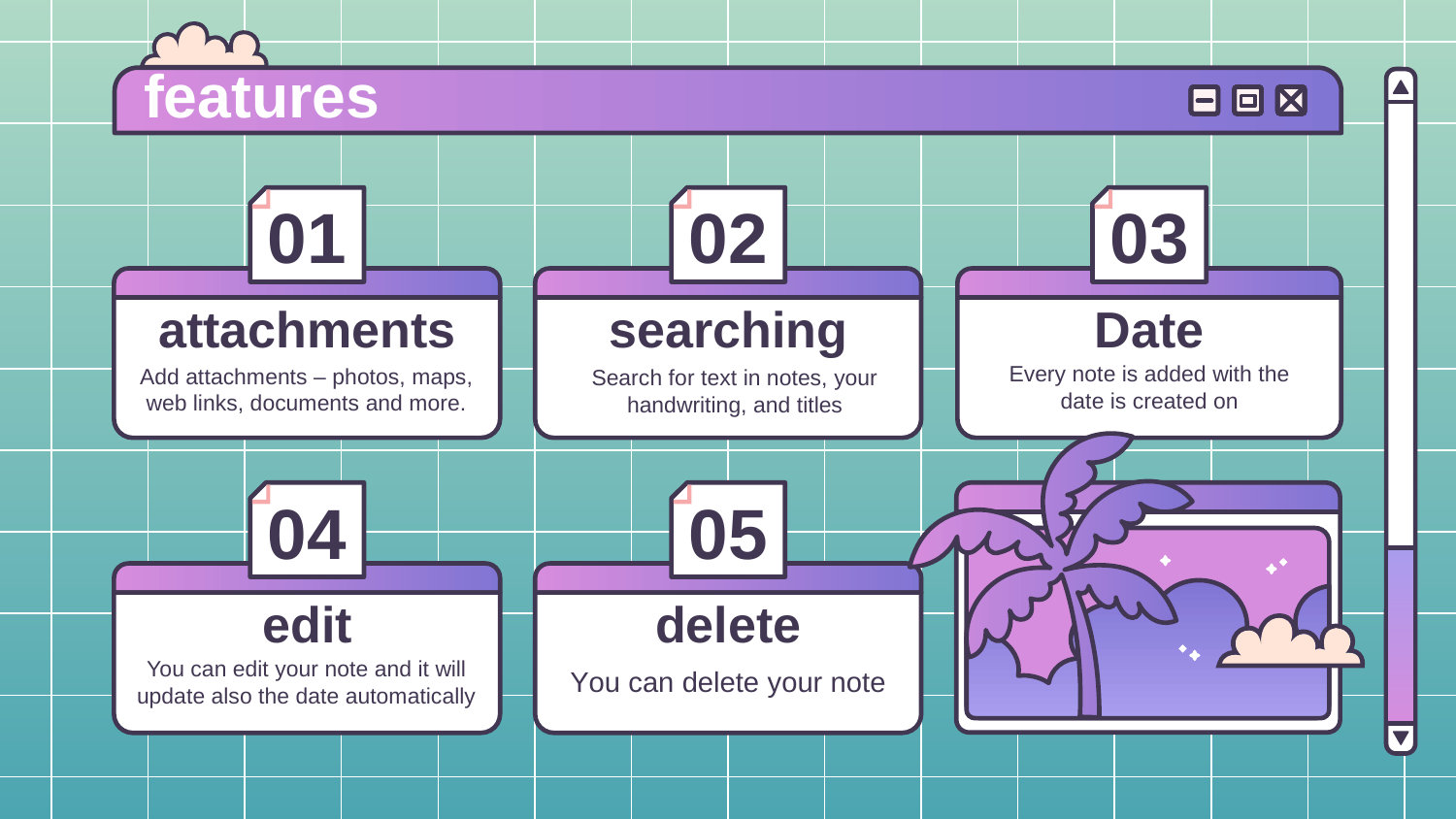

features

01
02
03
# attachments
searching
Date
Every note is added with the date is created on
Add attachments – photos, maps, web links, documents and more.
Search for text in notes, your handwriting, and titles

04
05

edit
delete

You can delete your note
You can edit your note and it will update also the date automatically